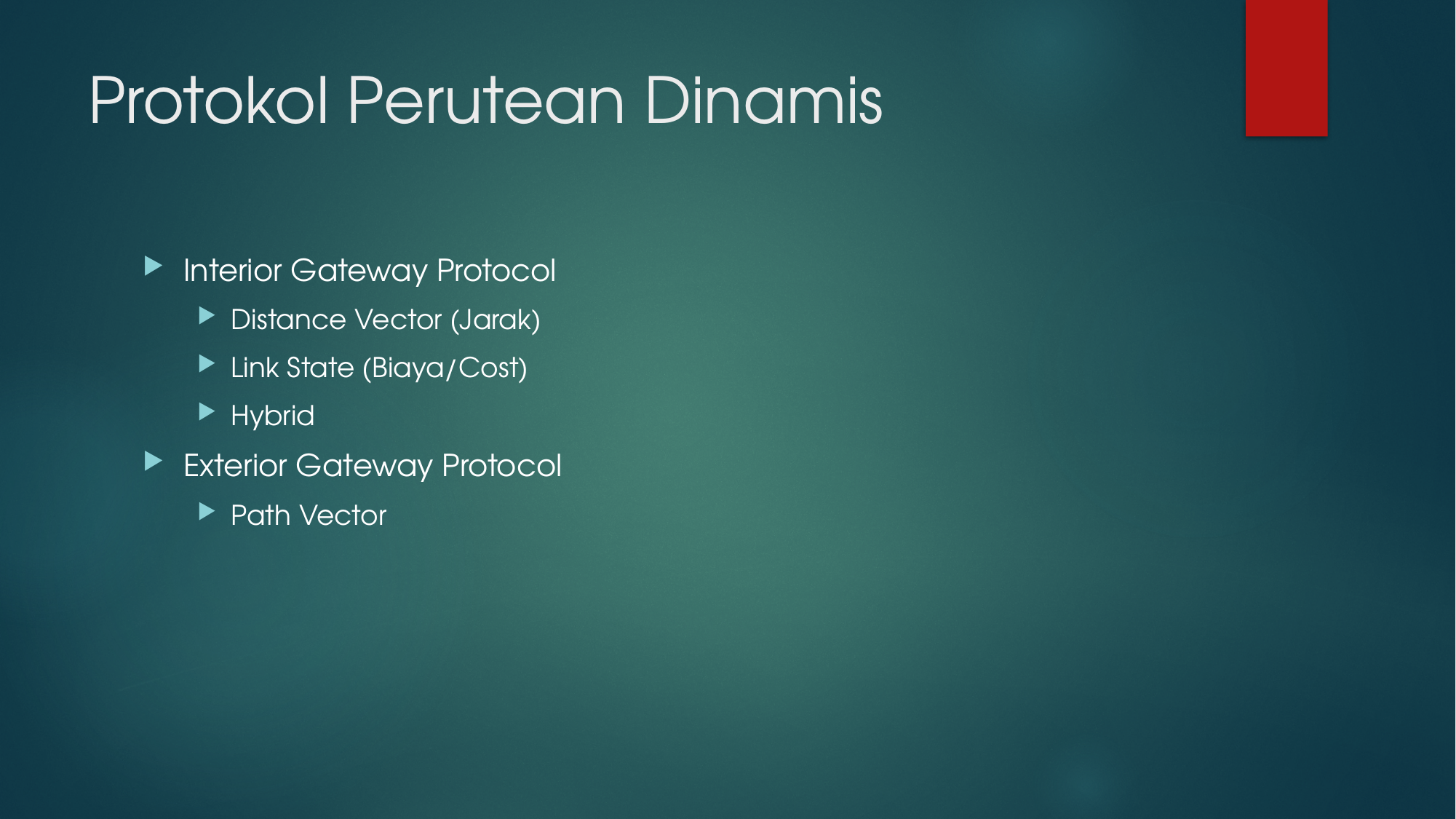

# Protokol Perutean Dinamis
Interior Gateway Protocol
Distance Vector (Jarak)
Link State (Biaya/Cost)
Hybrid
Exterior Gateway Protocol
Path Vector